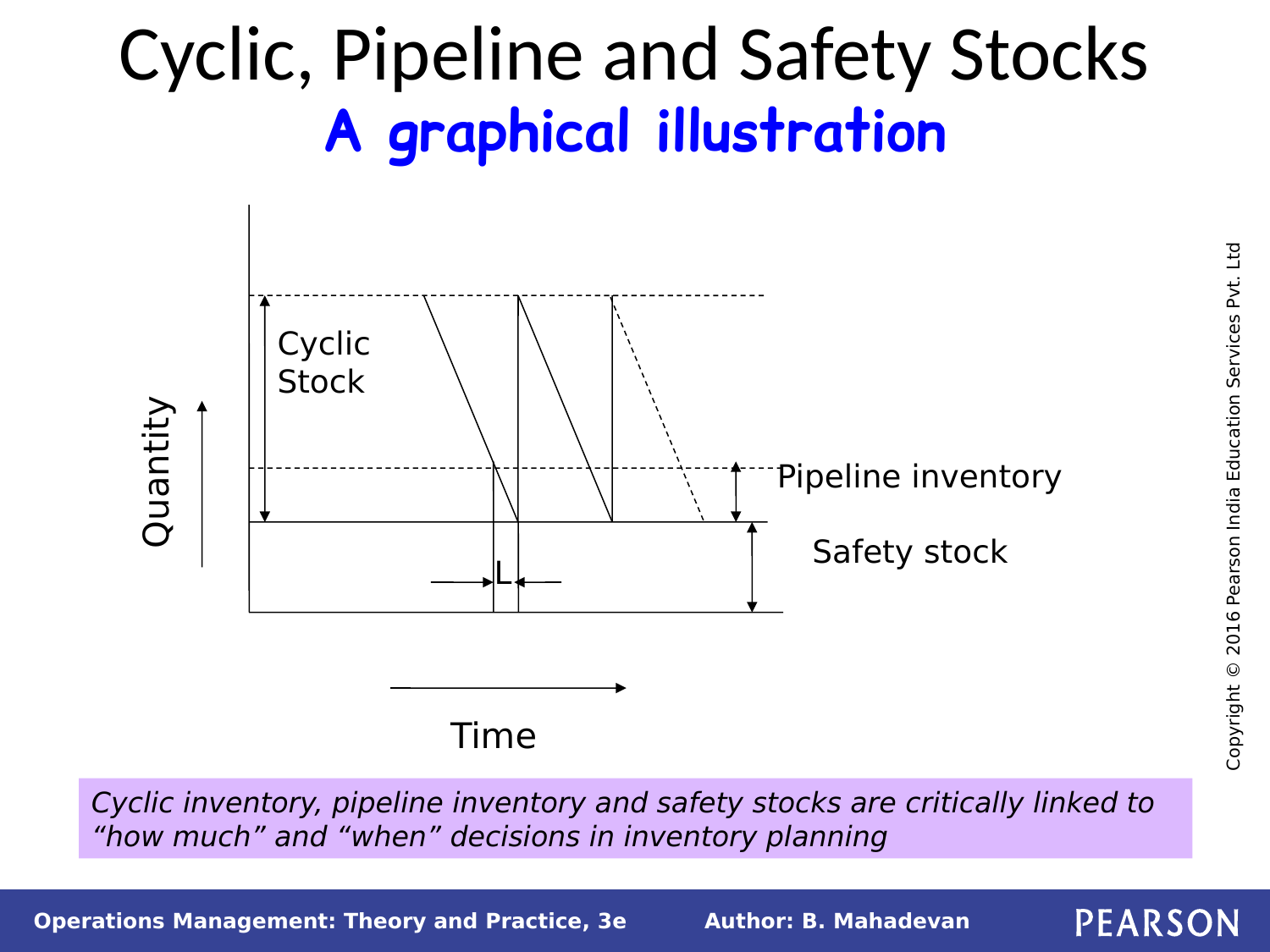

# Cyclic, Pipeline and Safety Stocks A graphical illustration

Cyclic Stock

Quantity
Pipeline inventory

Safety stock
L

Time
Cyclic inventory, pipeline inventory and safety stocks are critically linked to “how much” and “when” decisions in inventory planning